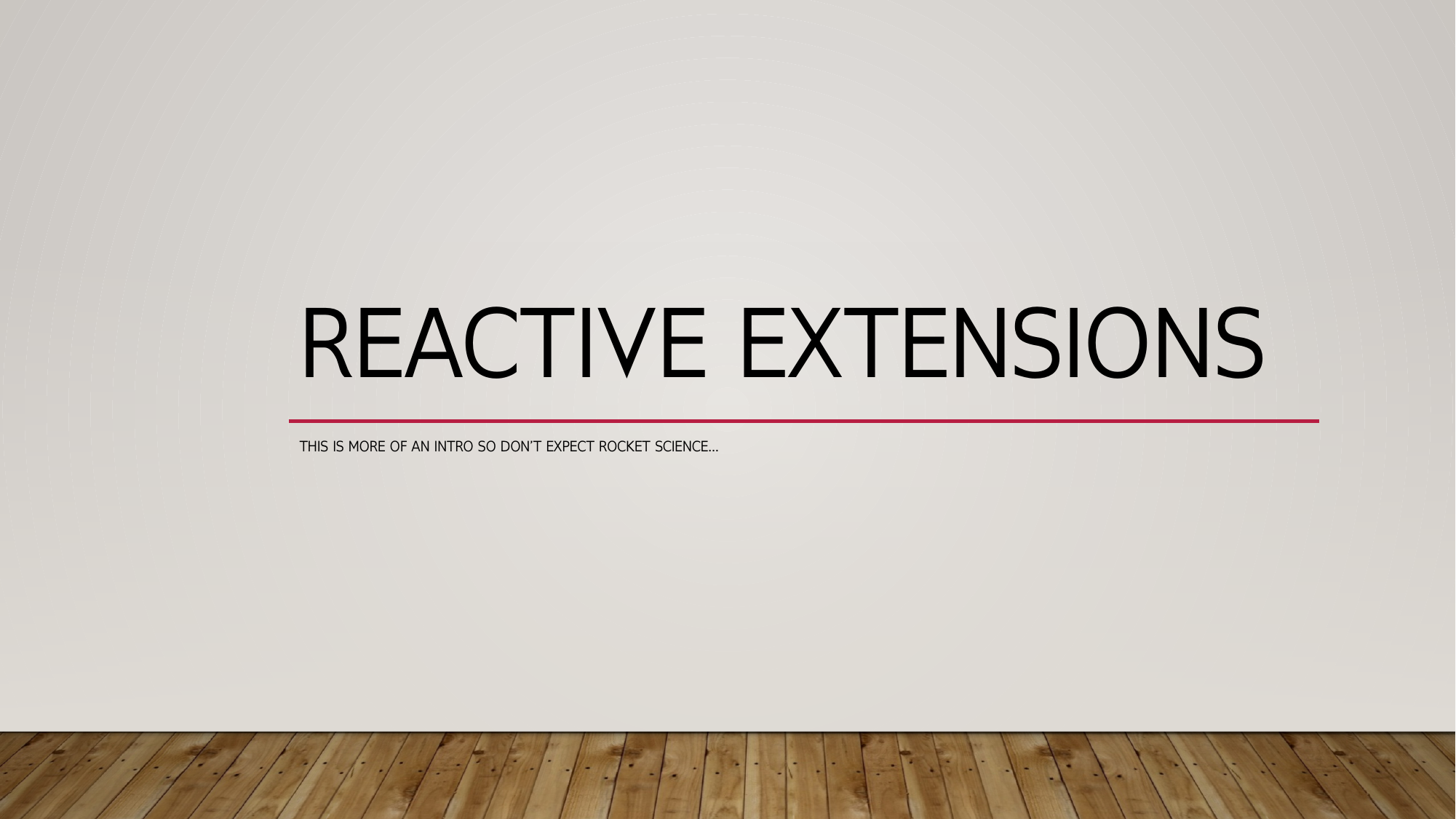

# Reactive Extensions
This is more of an intro so don’t expect rocket science…